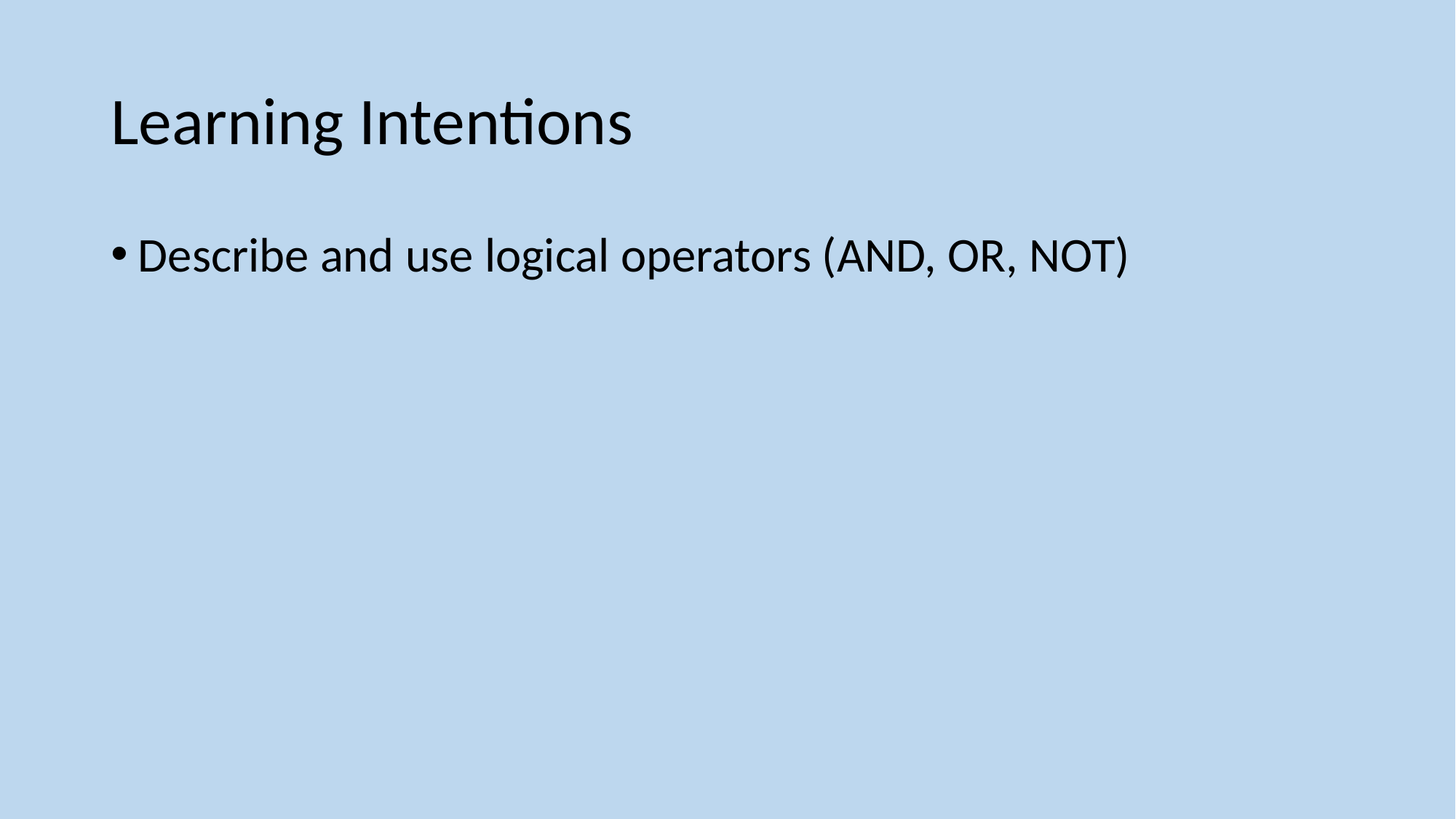

# Learning Intentions
Describe and use logical operators (AND, OR, NOT)